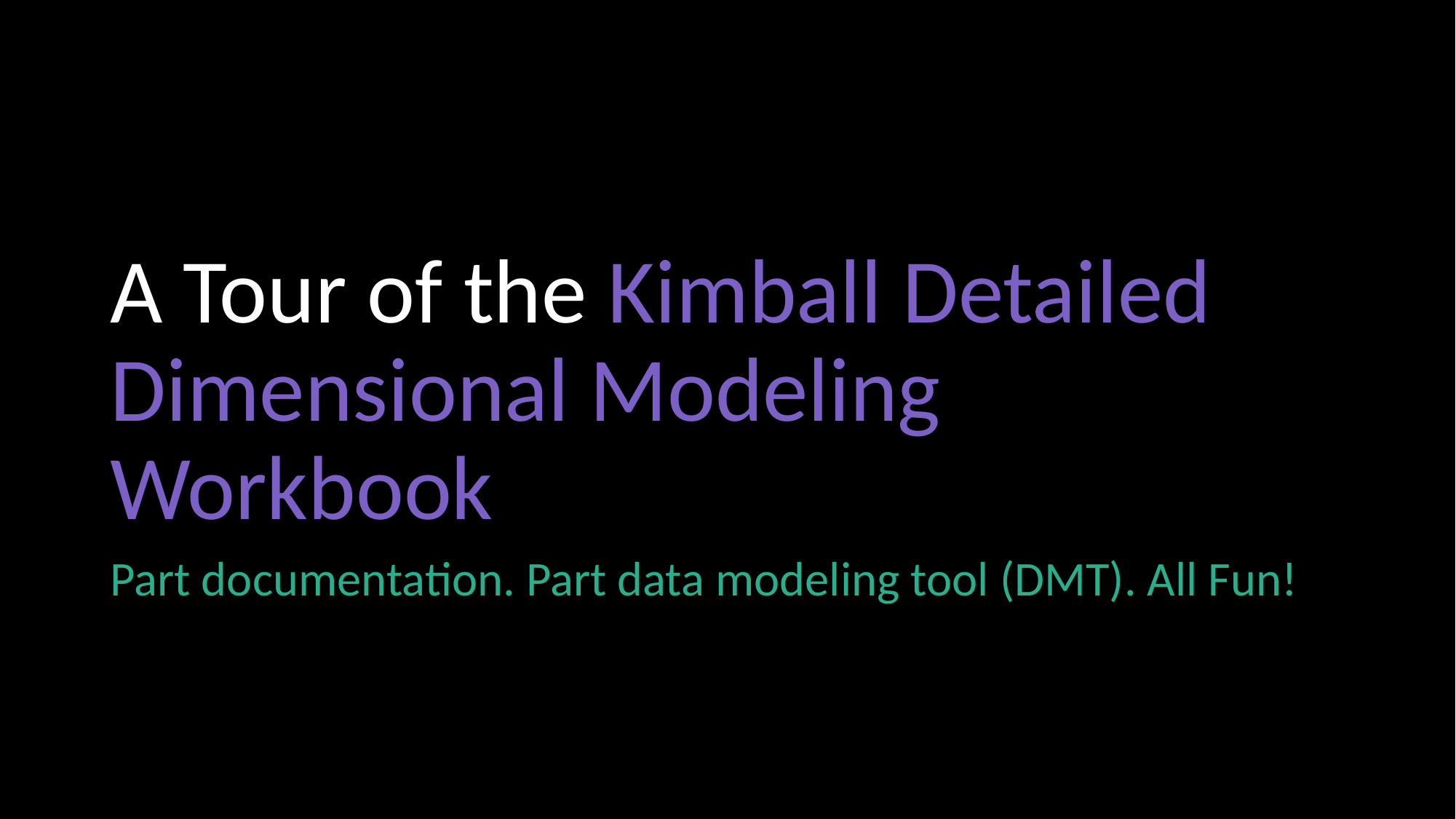

# A Tour of the Kimball Detailed Dimensional Modeling Workbook
Part documentation. Part data modeling tool (DMT). All Fun!